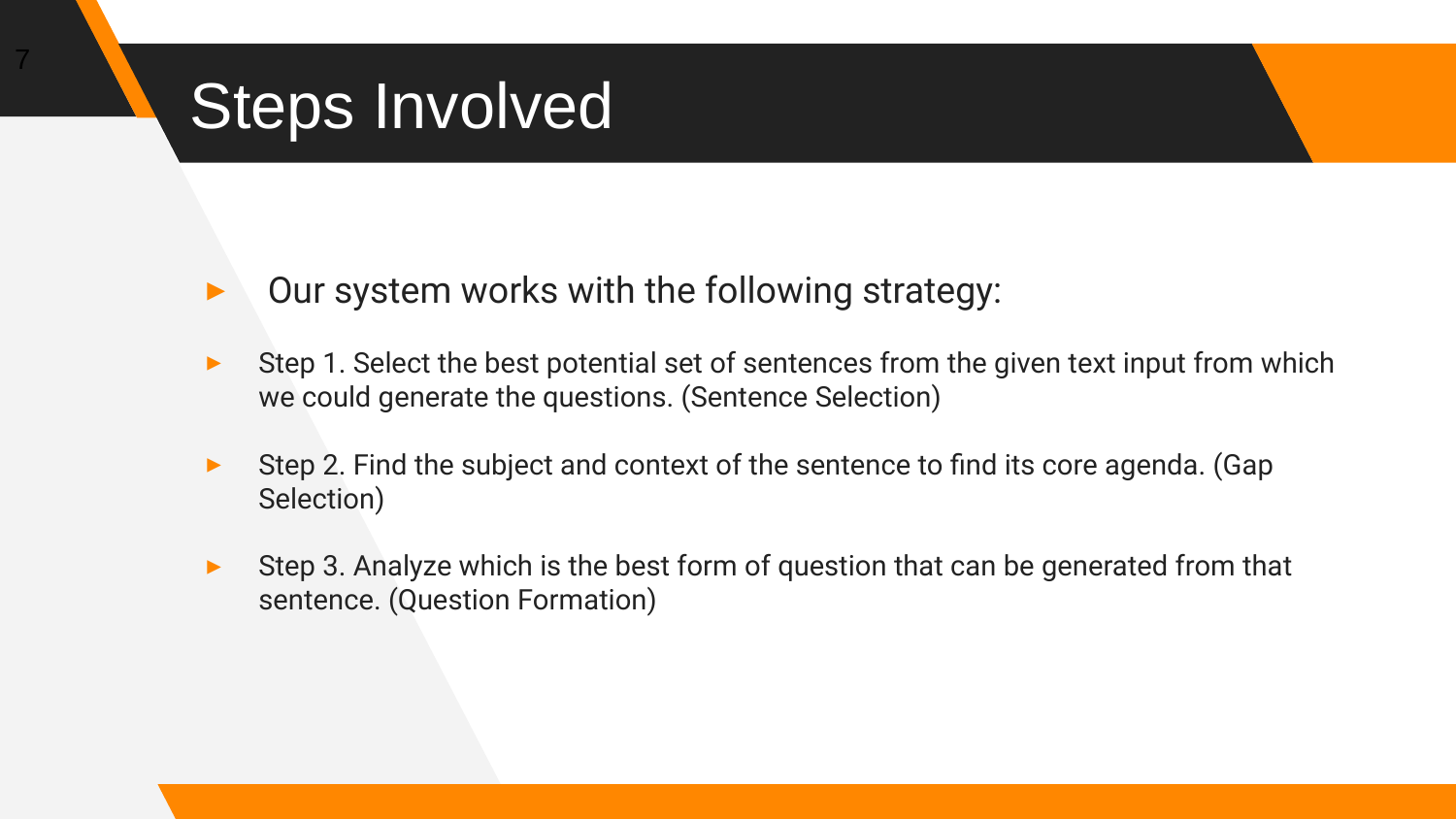

7
# Steps Involved

 Our system works with the following strategy:

Step 1. Select the best potential set of sentences from the given text input from which we could generate the questions. (Sentence Selection)

Step 2. Find the subject and context of the sentence to find its core agenda. (Gap Selection)

Step 3. Analyze which is the best form of question that can be generated from that sentence. (Question Formation)